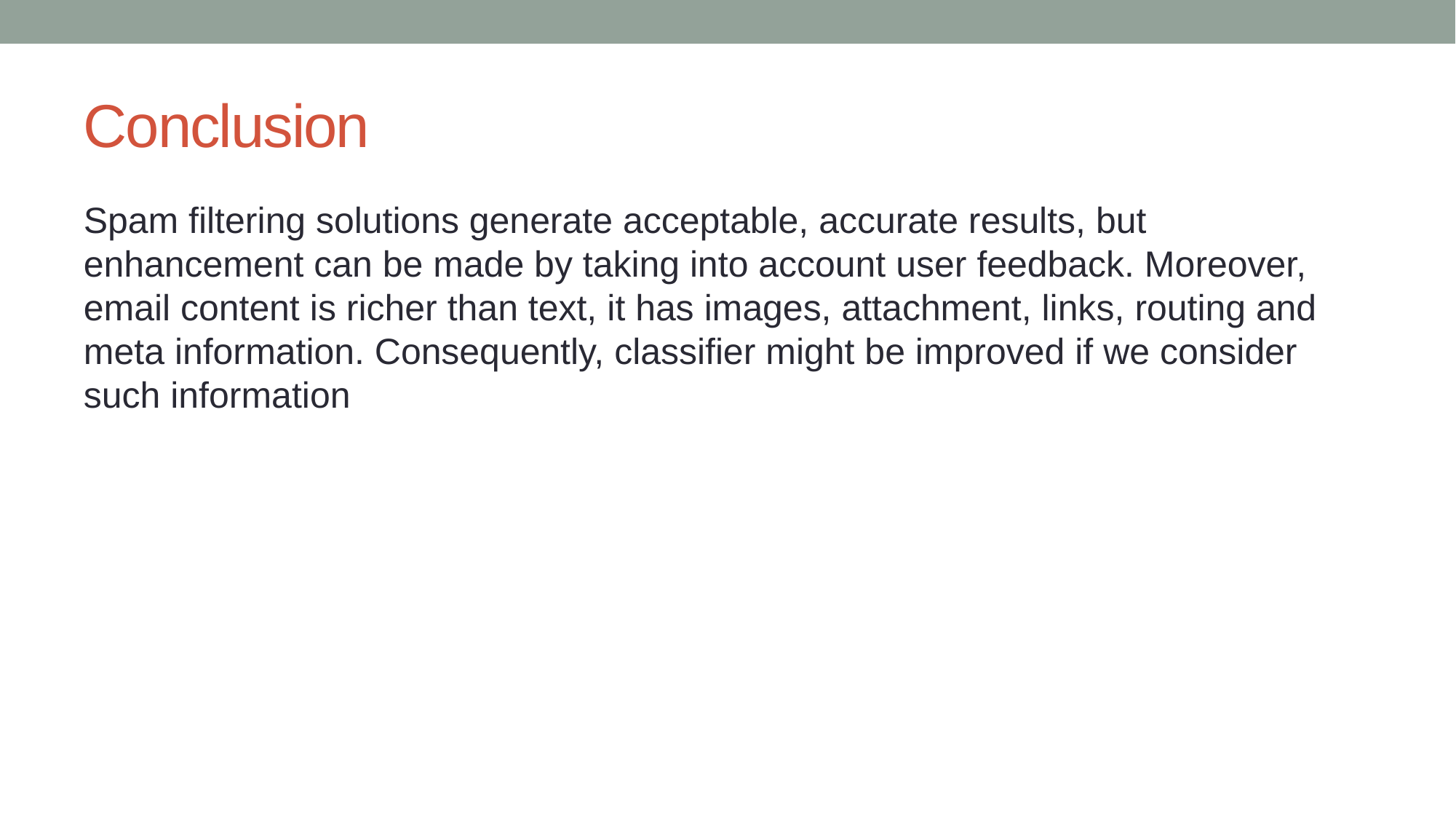

# Conclusion
Spam filtering solutions generate acceptable, accurate results, but enhancement can be made by taking into account user feedback. Moreover, email content is richer than text, it has images, attachment, links, routing and meta information. Consequently, classifier might be improved if we consider such information